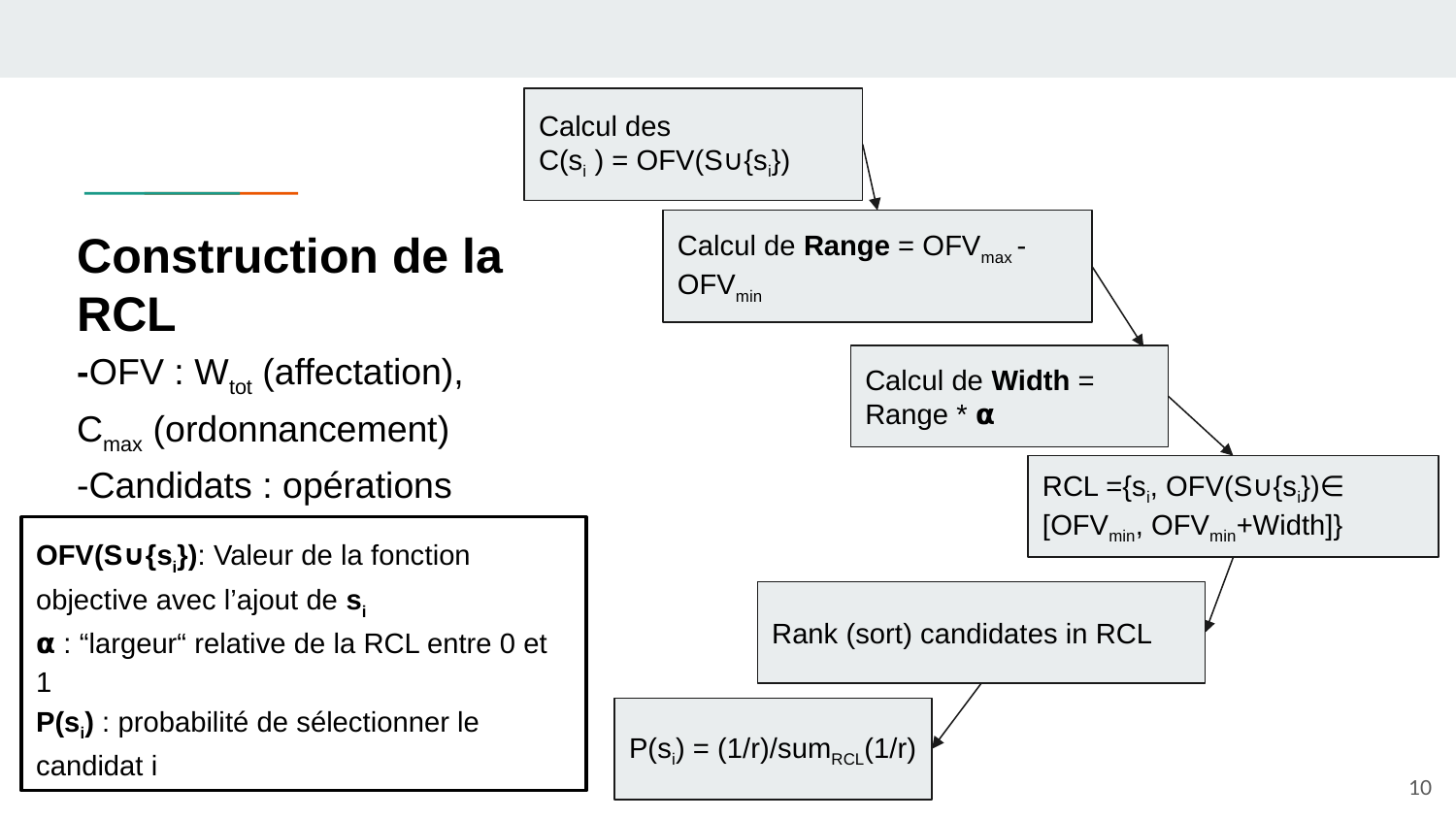

Calcul des
C(si ) = OFV(S∪{si})
Calcul de Range = OFVmax - OFVmin
#
Construction de la RCL
-OFV : Wtot (affectation),
Cmax (ordonnancement)
-Candidats : opérations

Calcul de Width = Range * ⍺
RCL ={si, OFV(S∪{si})∈  [OFVmin, OFVmin+Width]}
OFV(S∪{si}): Valeur de la fonction objective avec l’ajout de si
⍺ : “largeur“ relative de la RCL entre 0 et 1
P(si) : probabilité de sélectionner le candidat i
Rank (sort) candidates in RCL
P(si) = (1/r)/sumRCL(1/r)
10